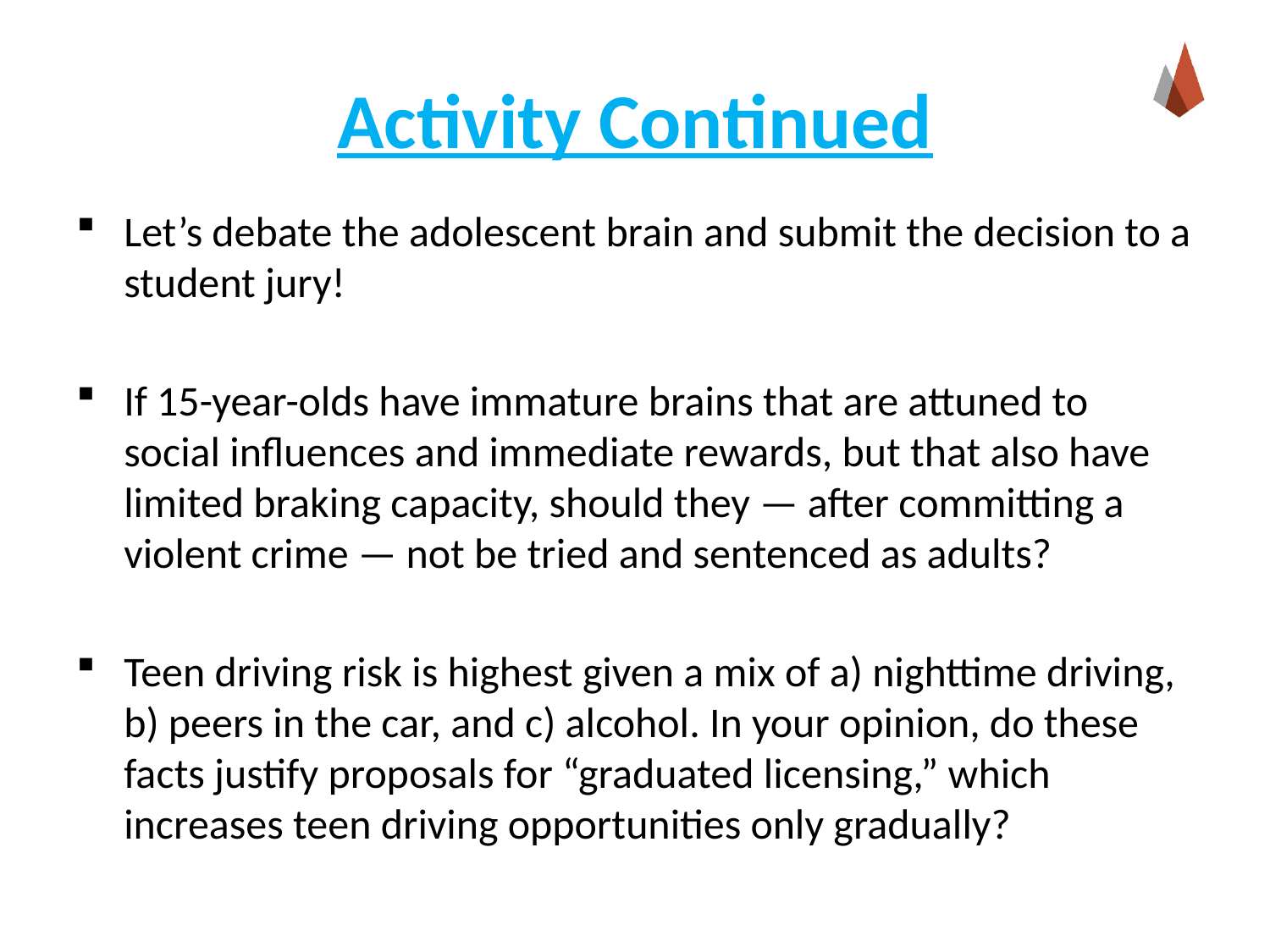

# Activity Continued
Let’s debate the adolescent brain and submit the decision to a student jury!

If 15-year-olds have immature brains that are attuned to social influences and immediate rewards, but that also have limited braking ca­pacity, should they — after committing a violent crime — not be tried and sentenced as adults?

Teen driving risk is highest given a mix of a) nighttime driving, b) peers in the car, and c) alcohol. In your opinion, do these facts justify proposals for “graduated licensing,” which increases teen driving opportunities only gradually?